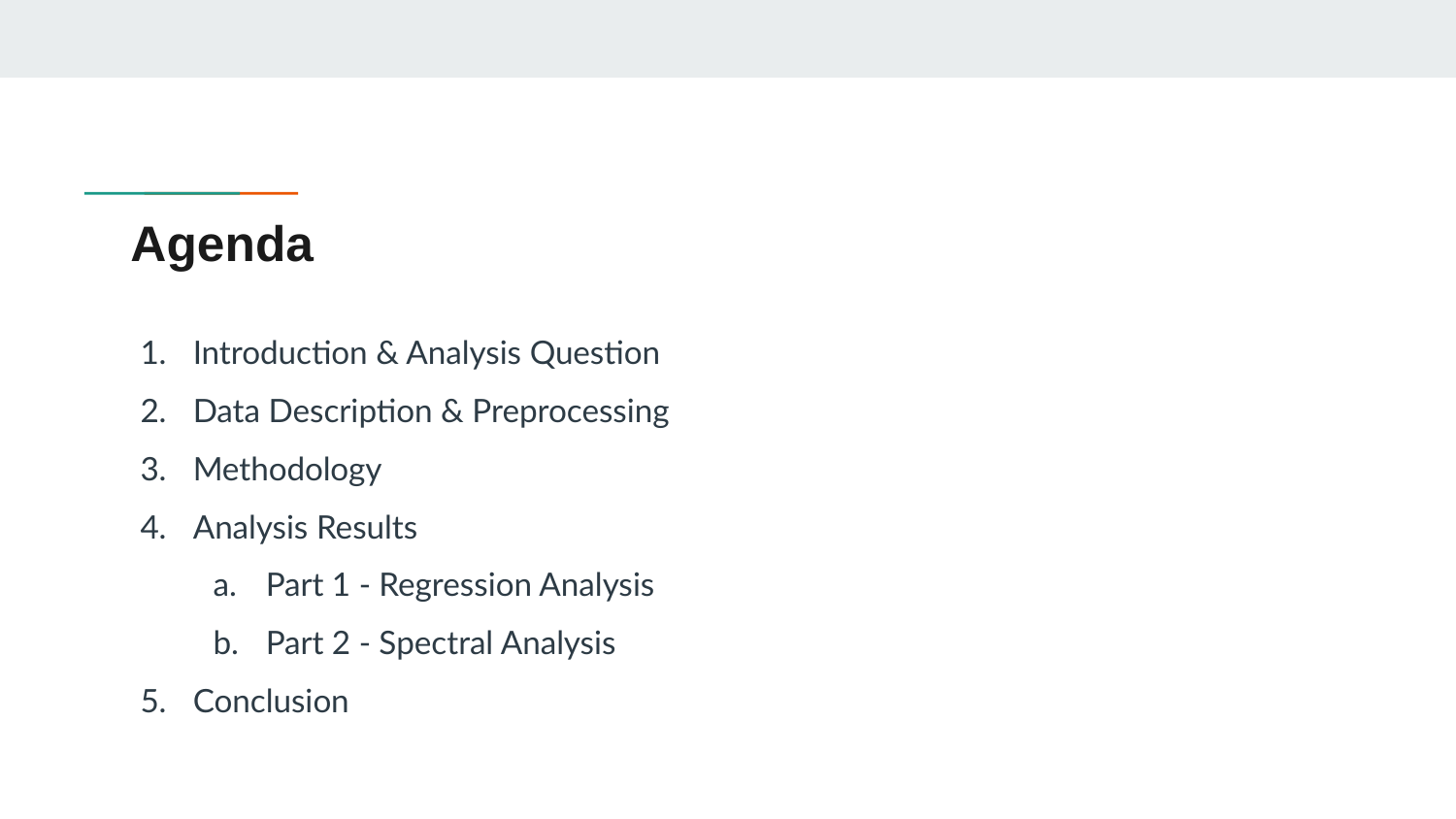

# Agenda
Introduction & Analysis Question
Data Description & Preprocessing
Methodology
Analysis Results
Part 1 - Regression Analysis
Part 2 - Spectral Analysis
Conclusion